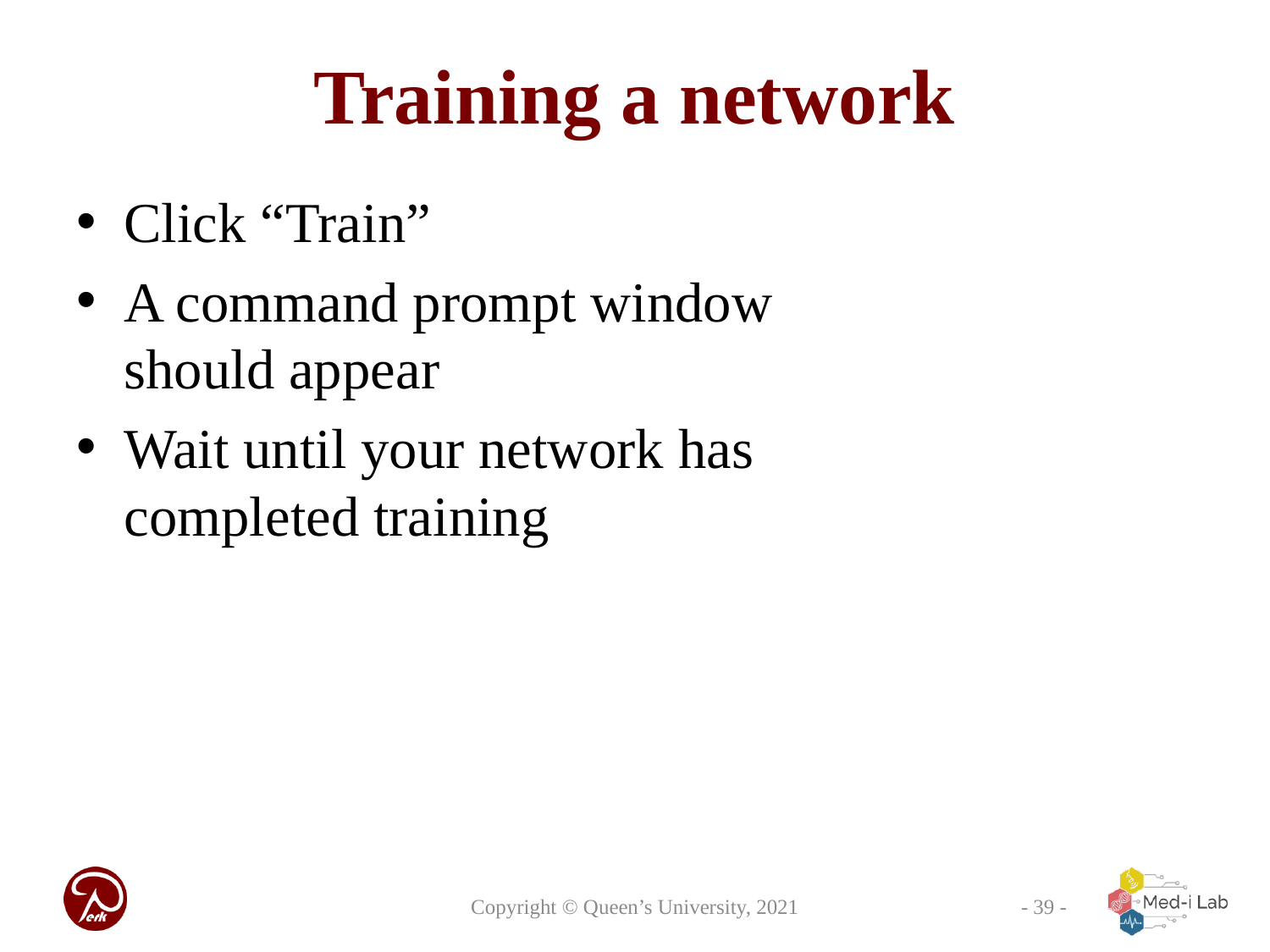

# Training a network
Click “Train”
A command prompt window should appear
Wait until your network has completed training
Copyright © Queen’s University, 2021
- 39 -